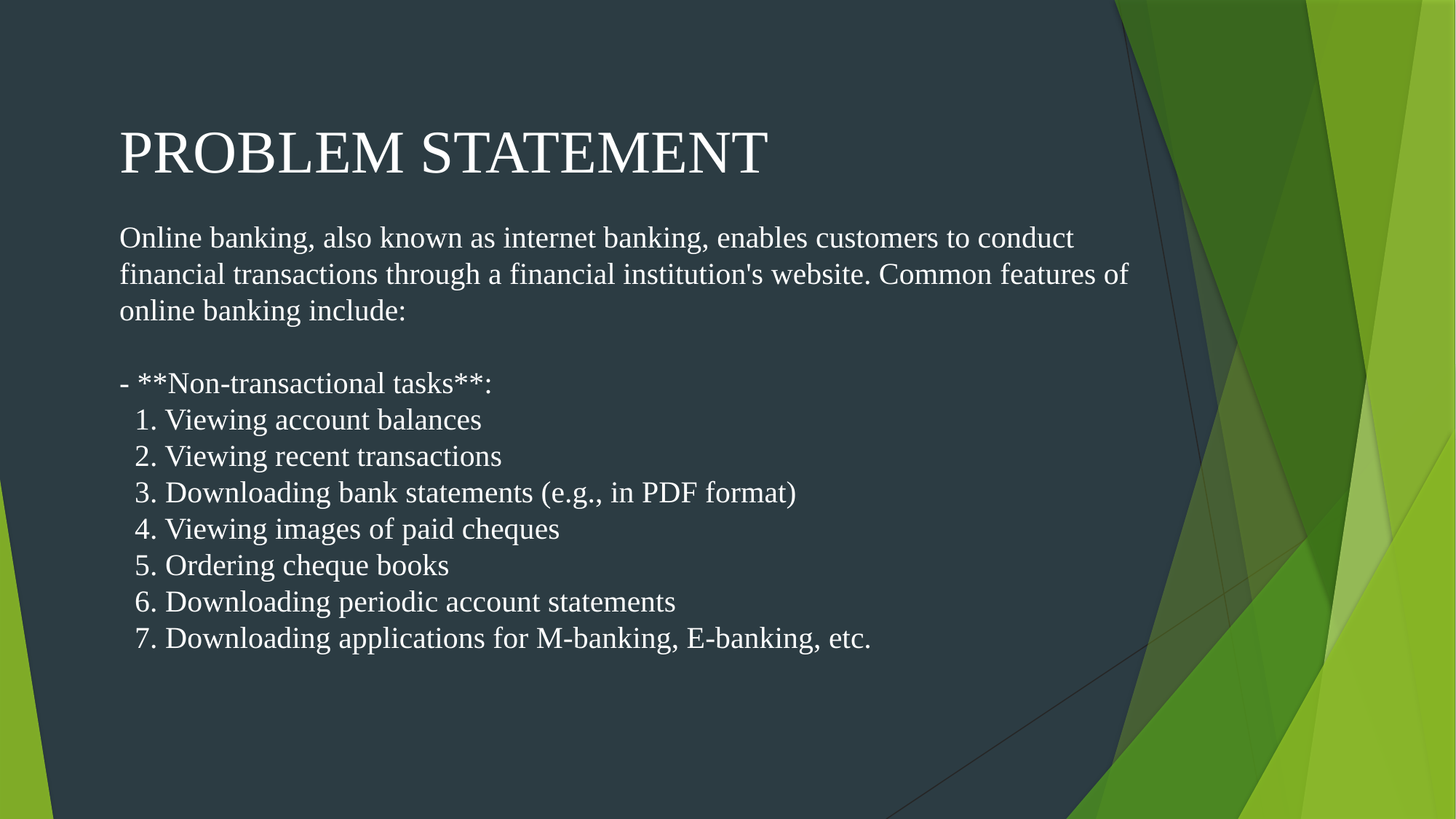

PROBLEM STATEMENT

Online banking, also known as internet banking, enables customers to conduct financial transactions through a financial institution's website. Common features of online banking include:

- **Non-transactional tasks**:
  1. Viewing account balances
  2. Viewing recent transactions
  3. Downloading bank statements (e.g., in PDF format)
  4. Viewing images of paid cheques
  5. Ordering cheque books
  6. Downloading periodic account statements
  7. Downloading applications for M-banking, E-banking, etc.